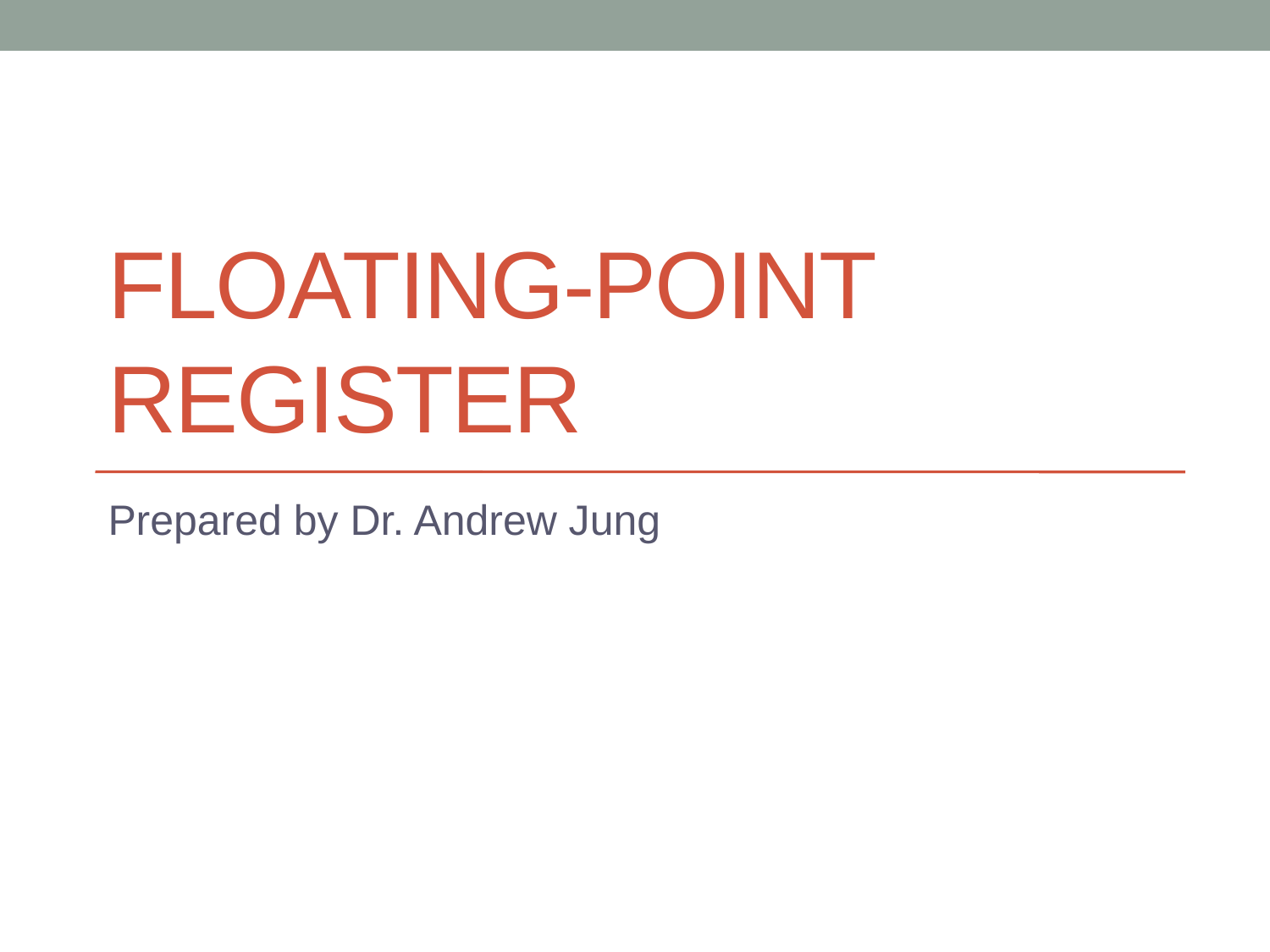

# Floating-Point register
Prepared by Dr. Andrew Jung